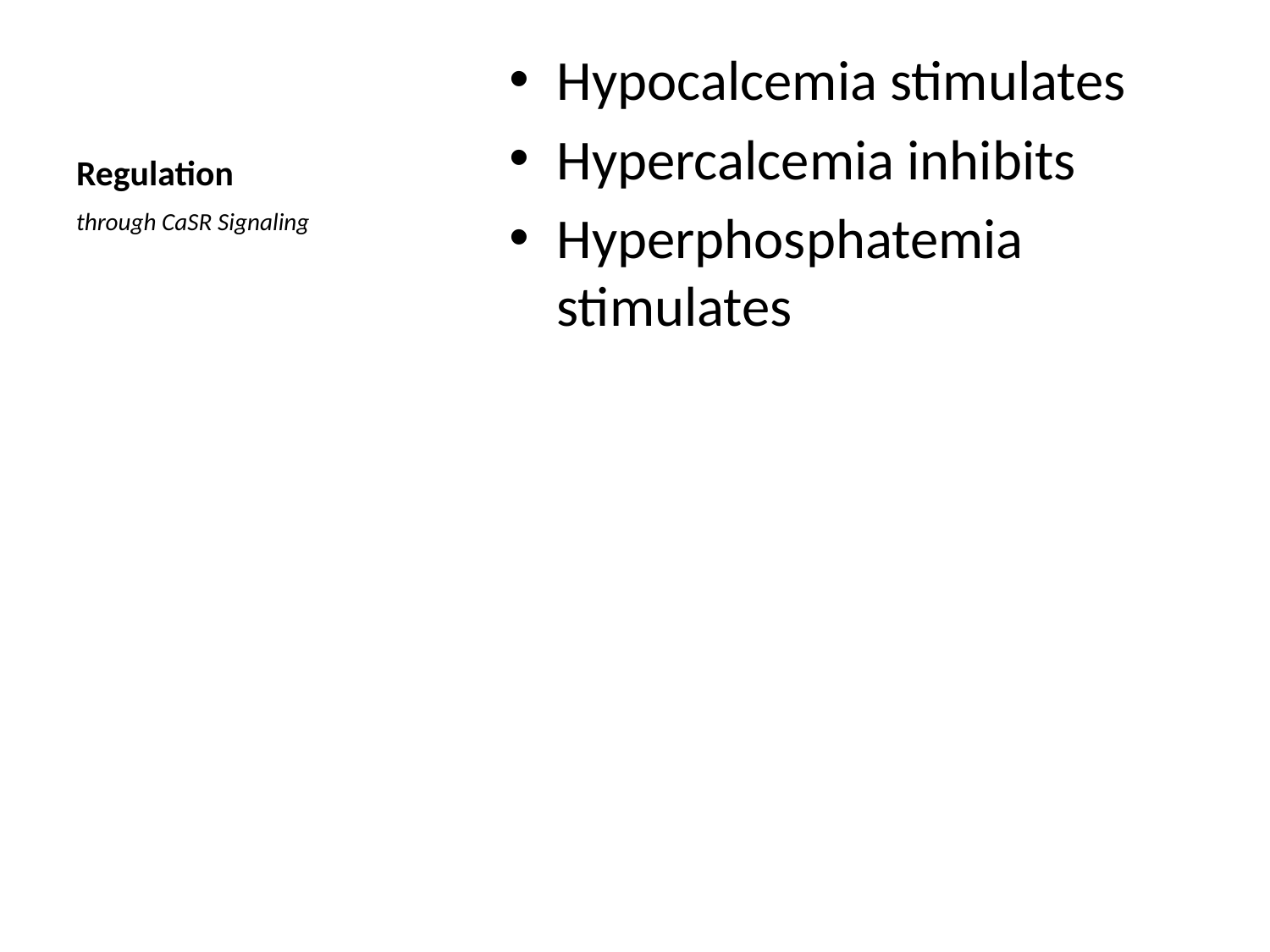

# Regulation
Hypocalcemia stimulates
Hypercalcemia inhibits
Hyperphosphatemia stimulates
through CaSR Signaling